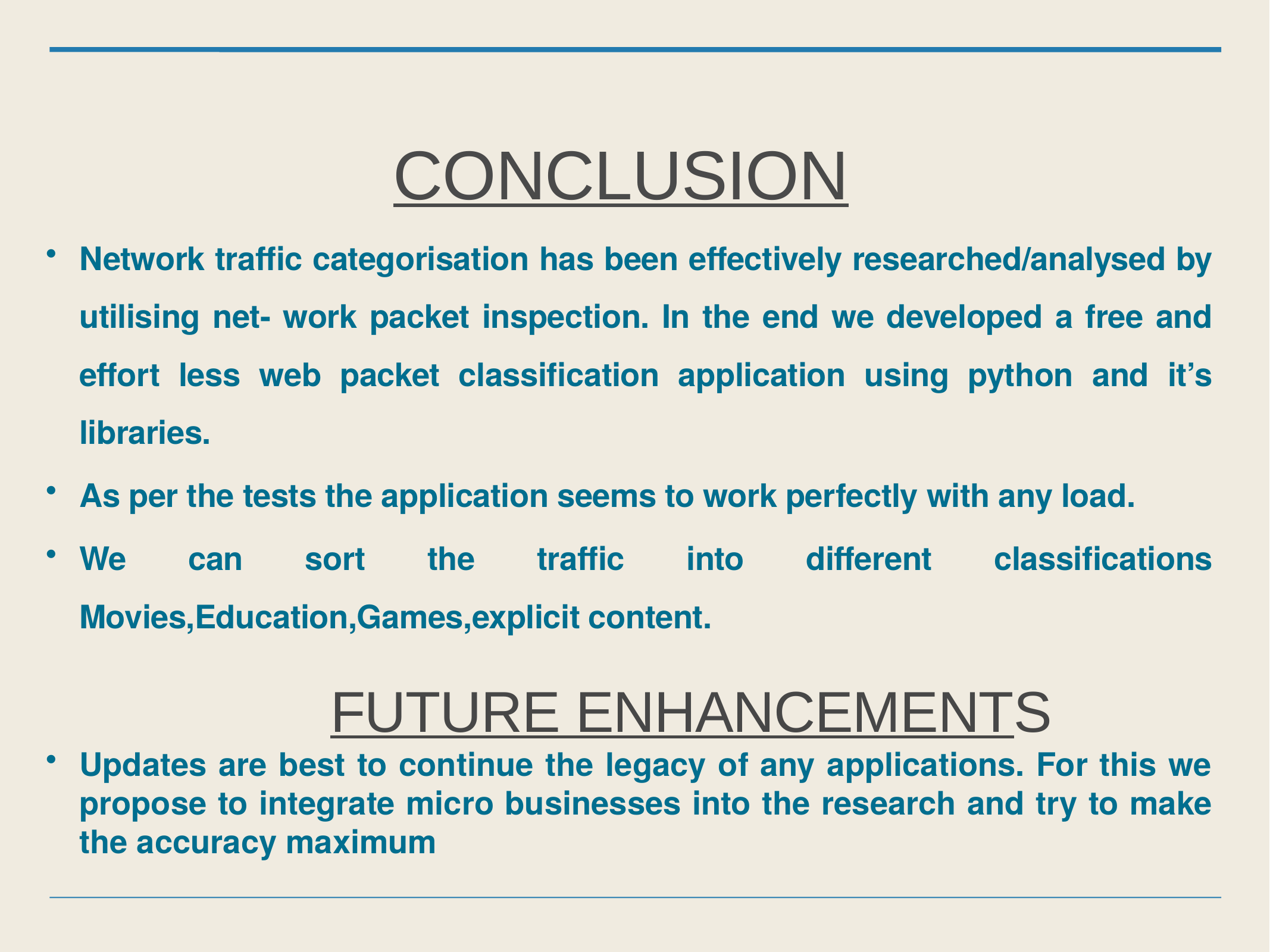

Conclusion
Network traffic categorisation has been effectively researched/analysed by utilising net- work packet inspection. In the end we developed a free and effort less web packet classification application using python and it’s libraries.
As per the tests the application seems to work perfectly with any load.
We can sort the traffic into different classifications Movies,Education,Games,explicit content.
        Future enhancements
Updates are best to continue the legacy of any applications. For this we propose to integrate micro businesses into the research and try to make the accuracy maximum